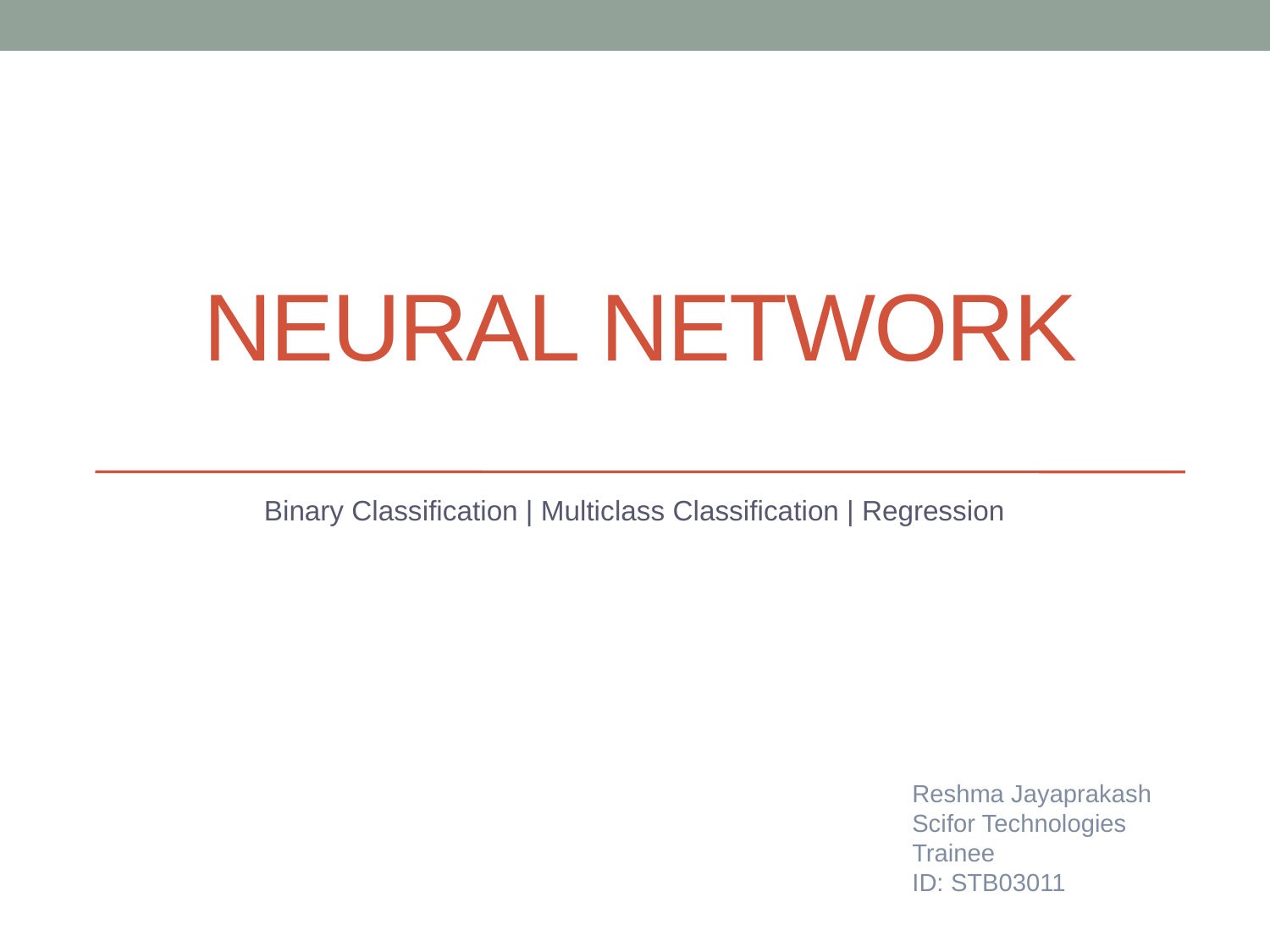

# Neural network
Binary Classification | Multiclass Classification | Regression

Reshma Jayaprakash
Scifor Technologies Trainee
ID: STB03011